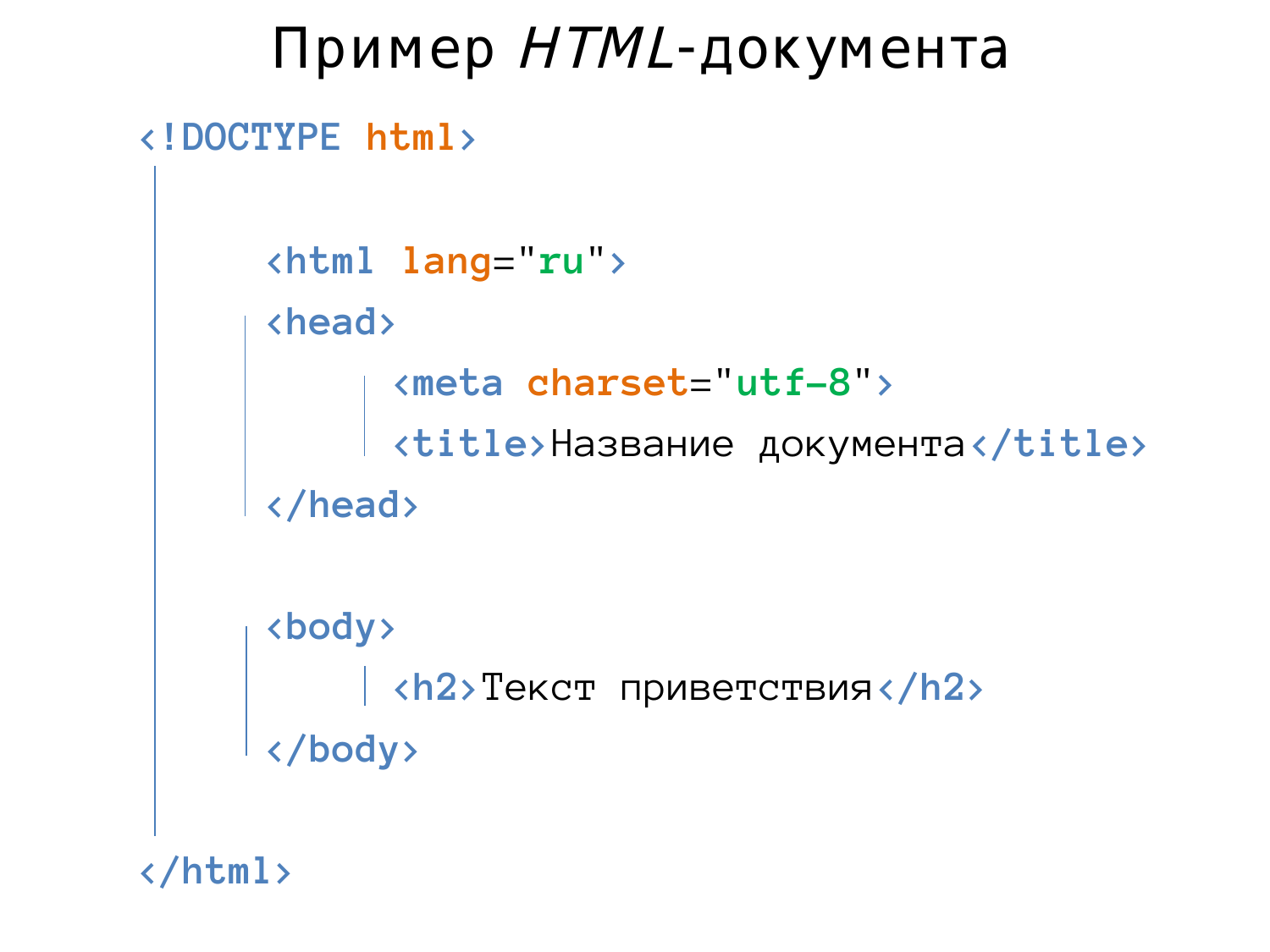

Пример HTML-документа
<!DOCTYPE html>

	<html lang="ru">
	<head>
	<meta charset="utf-8">
	<title>Название документа</title>
	</head>

	<body>
	<h2>Текст приветствия</h2>
	</body>

</html>